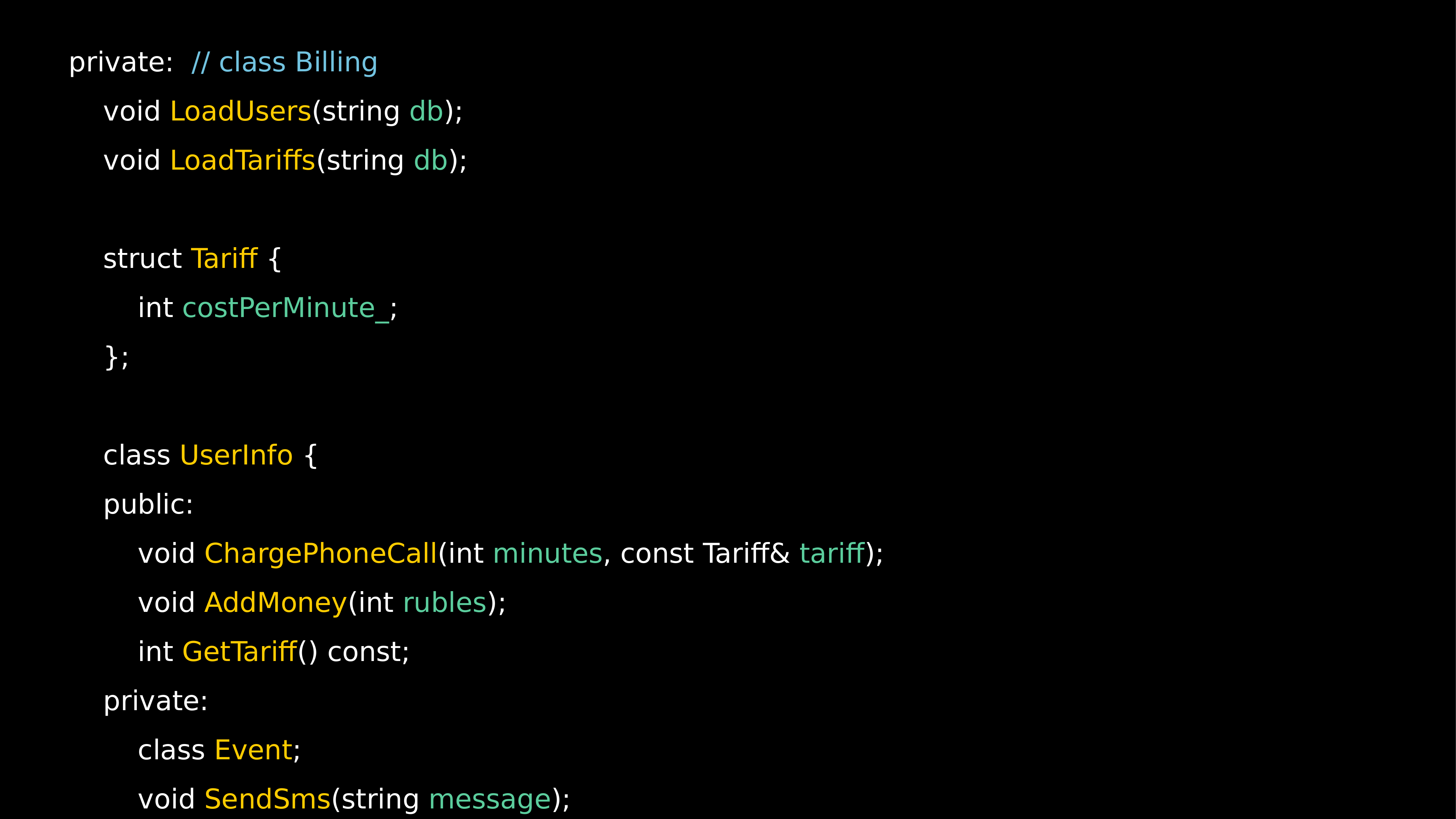

private:  // class Billing
    void LoadUsers(string db);
    void LoadTariffs(string db);

    struct Tariff {
        int costPerMinute_;
    };

    class UserInfo {
    public:
        void ChargePhoneCall(int minutes, const Tariff& tariff);
        void AddMoney(int rubles);
        int GetTariff() const;
    private:
        class Event;
        void SendSms(string message);

21